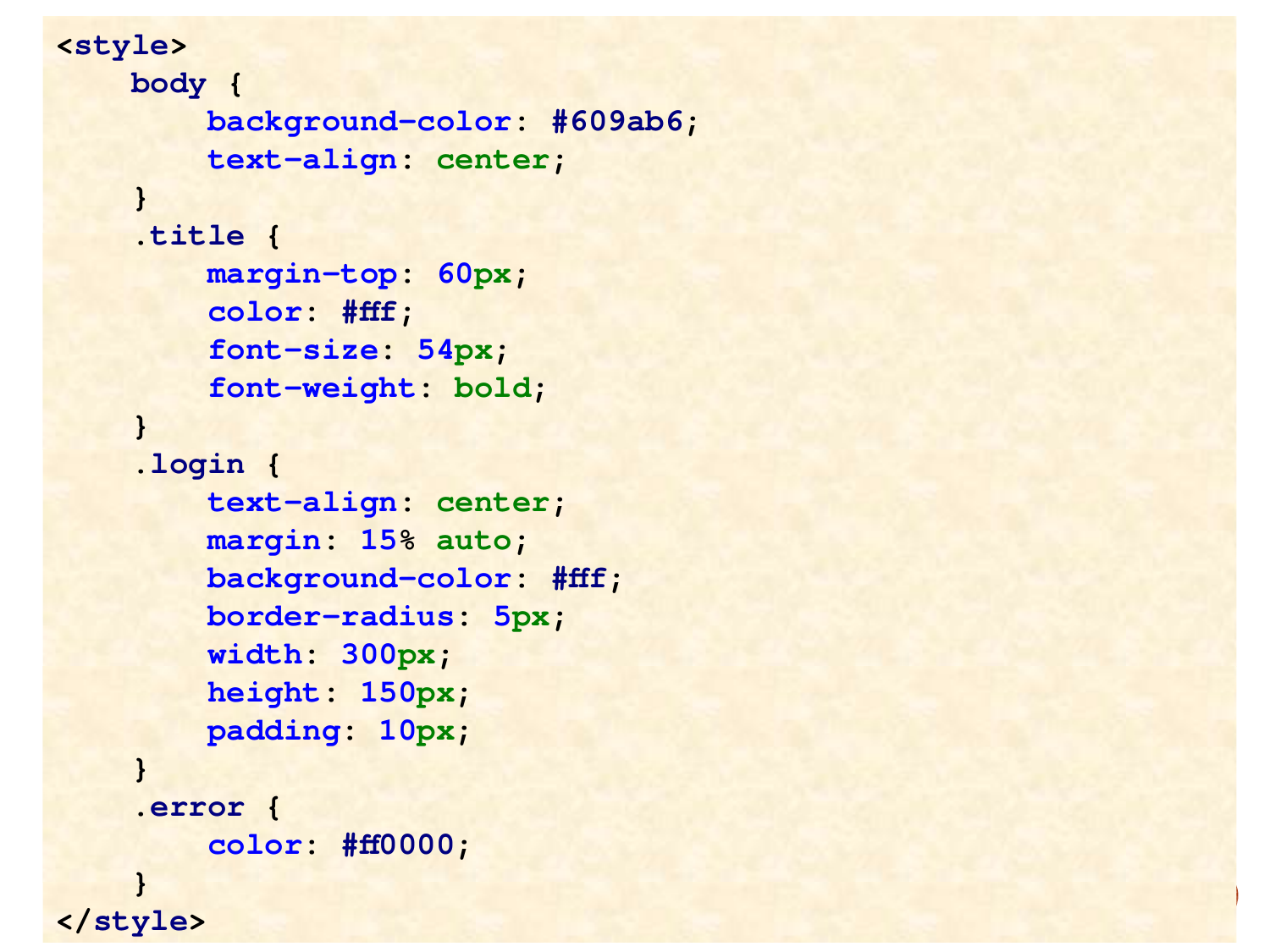

<style>
    body {
        background-color: #609ab6;
        text-align: center;
    }
    .title {
        margin-top: 60px;
        color: #fff;
        font-size: 54px;
        font-weight: bold;
    }
    .login {
        text-align: center;
        margin: 15% auto;
        background-color: #fff;
        border-radius: 5px;
        width: 300px;
        height: 150px;
        padding: 10px;
    }
    .error {
        color: #ff0000;
    }
</style>